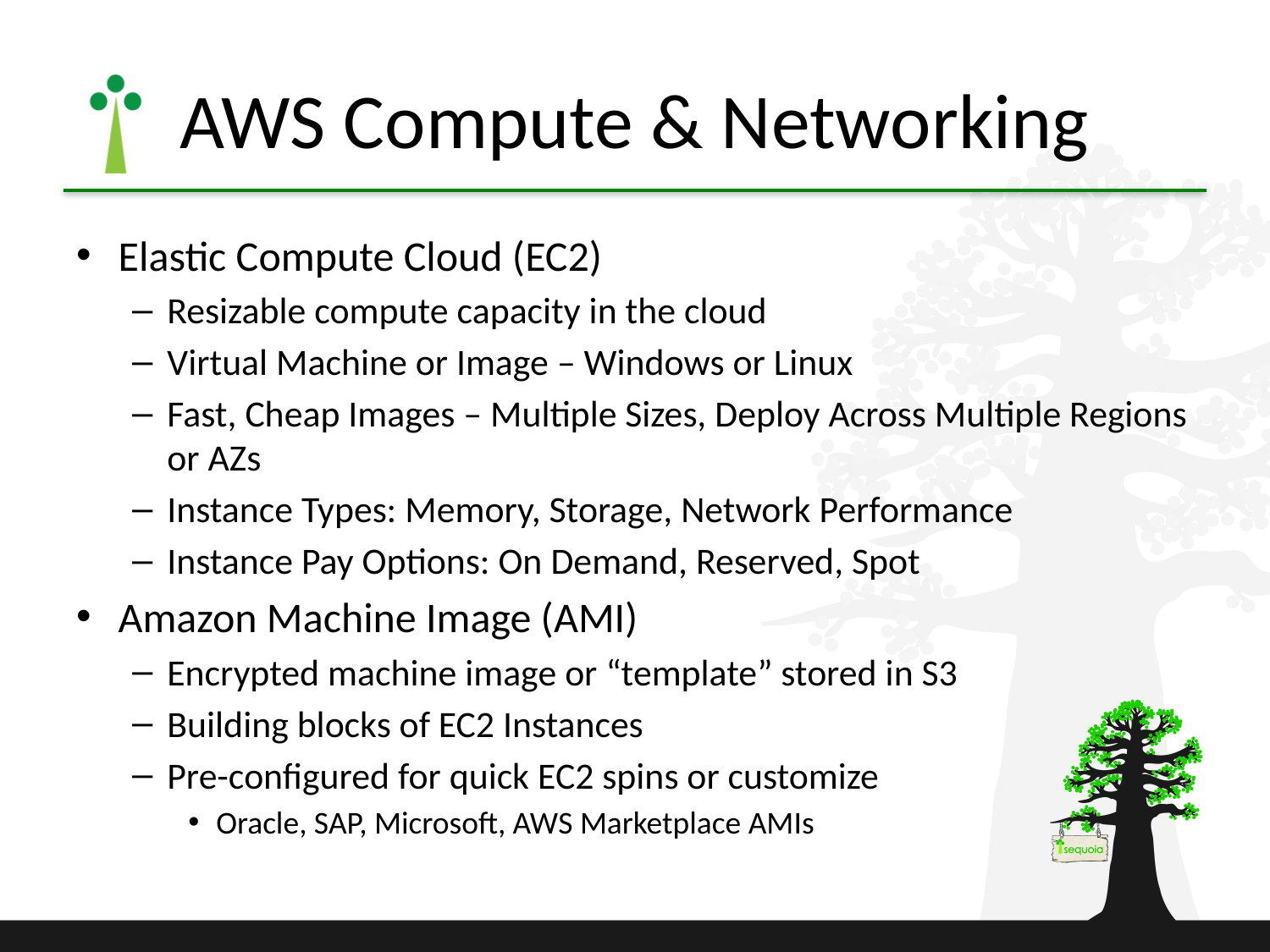

# AWS Compute & Networking
Elastic Compute Cloud (EC2)
Resizable compute capacity in the cloud
Virtual Machine or Image – Windows or Linux
Fast, Cheap Images – Multiple Sizes, Deploy Across Multiple Regions or AZs
Instance Types: Memory, Storage, Network Performance
Instance Pay Options: On Demand, Reserved, Spot
Amazon Machine Image (AMI)
Encrypted machine image or “template” stored in S3
Building blocks of EC2 Instances
Pre-configured for quick EC2 spins or customize
Oracle, SAP, Microsoft, AWS Marketplace AMIs